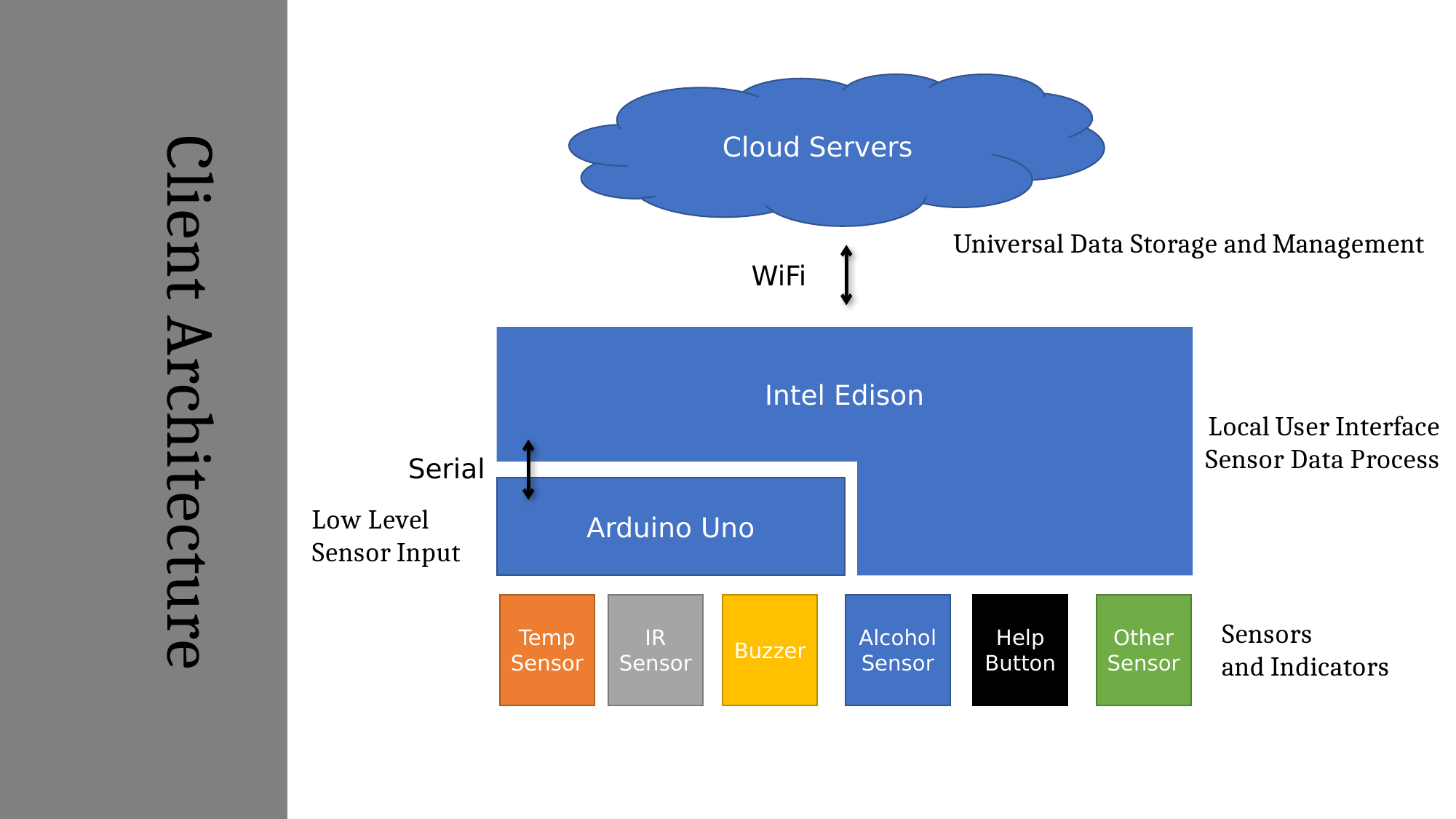

Cloud Servers
Universal Data Storage and Management
WiFi
Intel Edison

Client Architecture
Local User Interface
Sensor Data Process
Serial
Arduino Uno
Low Level
Sensor Input
Temp
Sensor
IR
Sensor
Buzzer
Alcohol Sensor
Help Button
Other Sensor
Sensors
and Indicators